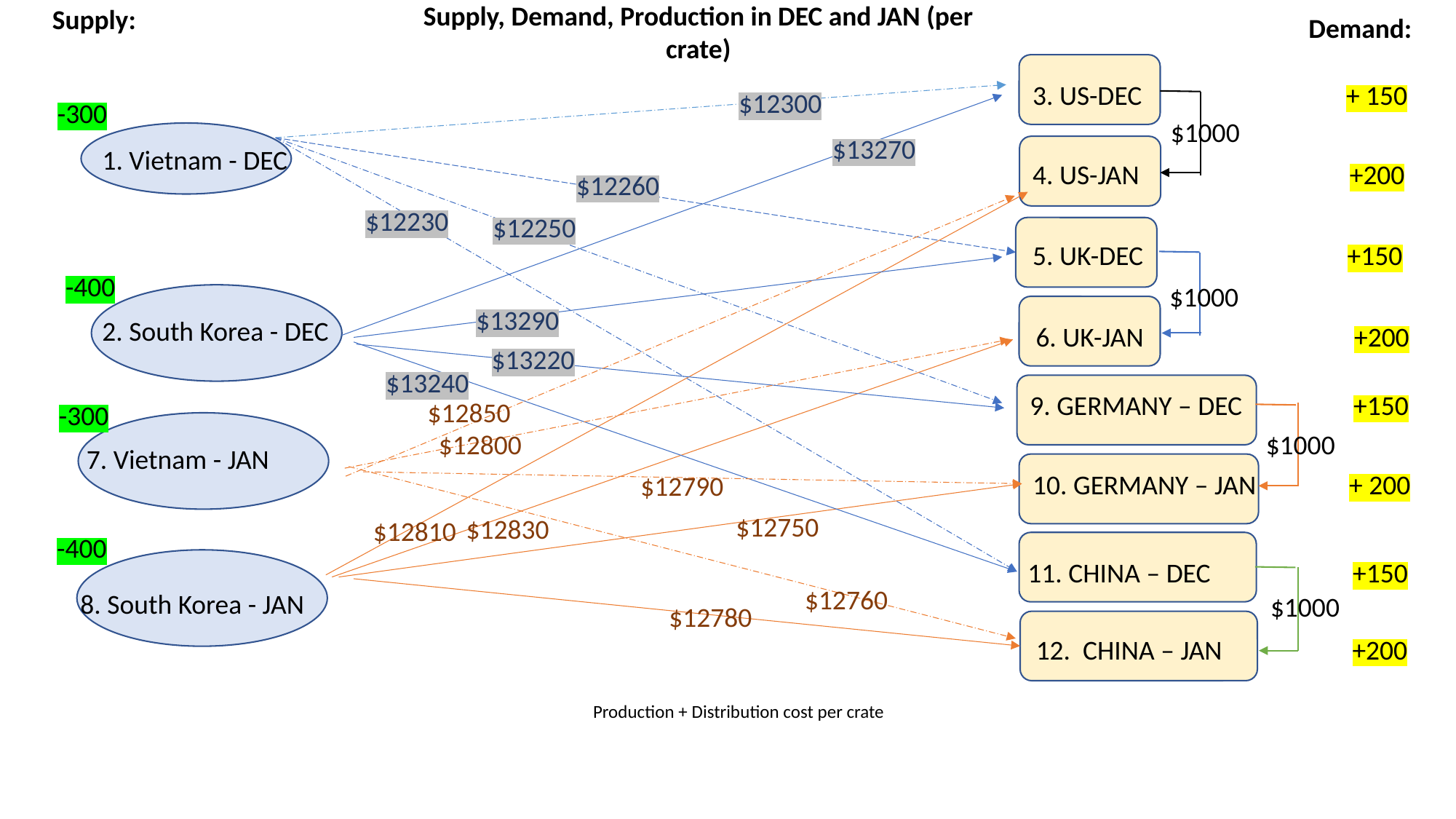

Supply, Demand, Production in DEC and JAN (per crate)
Supply:
Demand:

3. US-DEC                                 + 150

$12300
-300
$1000

$13270

1. Vietnam - DEC
4. US-JAN                                  +200
$12260
$12230
$12250

5. UK-DEC                                 +150
-400
$1000

$13290
2. South Korea - DEC
6. UK-JAN                                  +200
$13220
$13240

9. GERMANY – DEC                  +150
$12850
-300

$1000
$12800
7. Vietnam - JAN

10. GERMANY – JAN               + 200
$12790
$12750
$12830
$12810
-400

11. CHINA – DEC                       +150

$12760
8. South Korea - JAN
$1000
$12780

12.  CHINA – JAN                     +200
Production + Distribution cost per crate